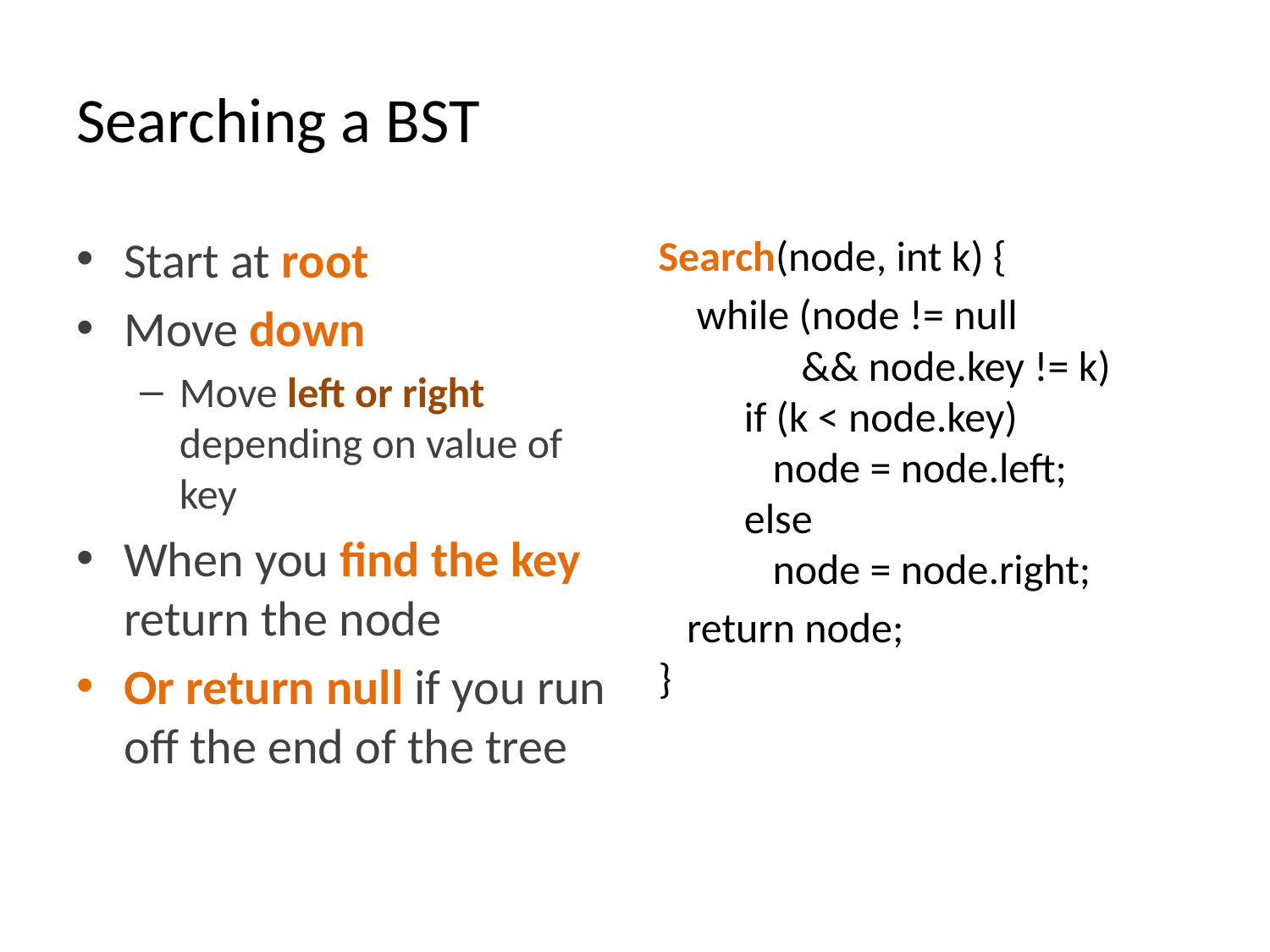

# Searching a BST
Start at root
Move down
Move left or right depending on value of key
When you find the key return the node
Or return null if you run off the end of the tree
Search(node, int k) {
    while (node != null
               && node.key != k)
         if (k < node.key)
            node = node.left;
         else
            node = node.right;
   return node;
}